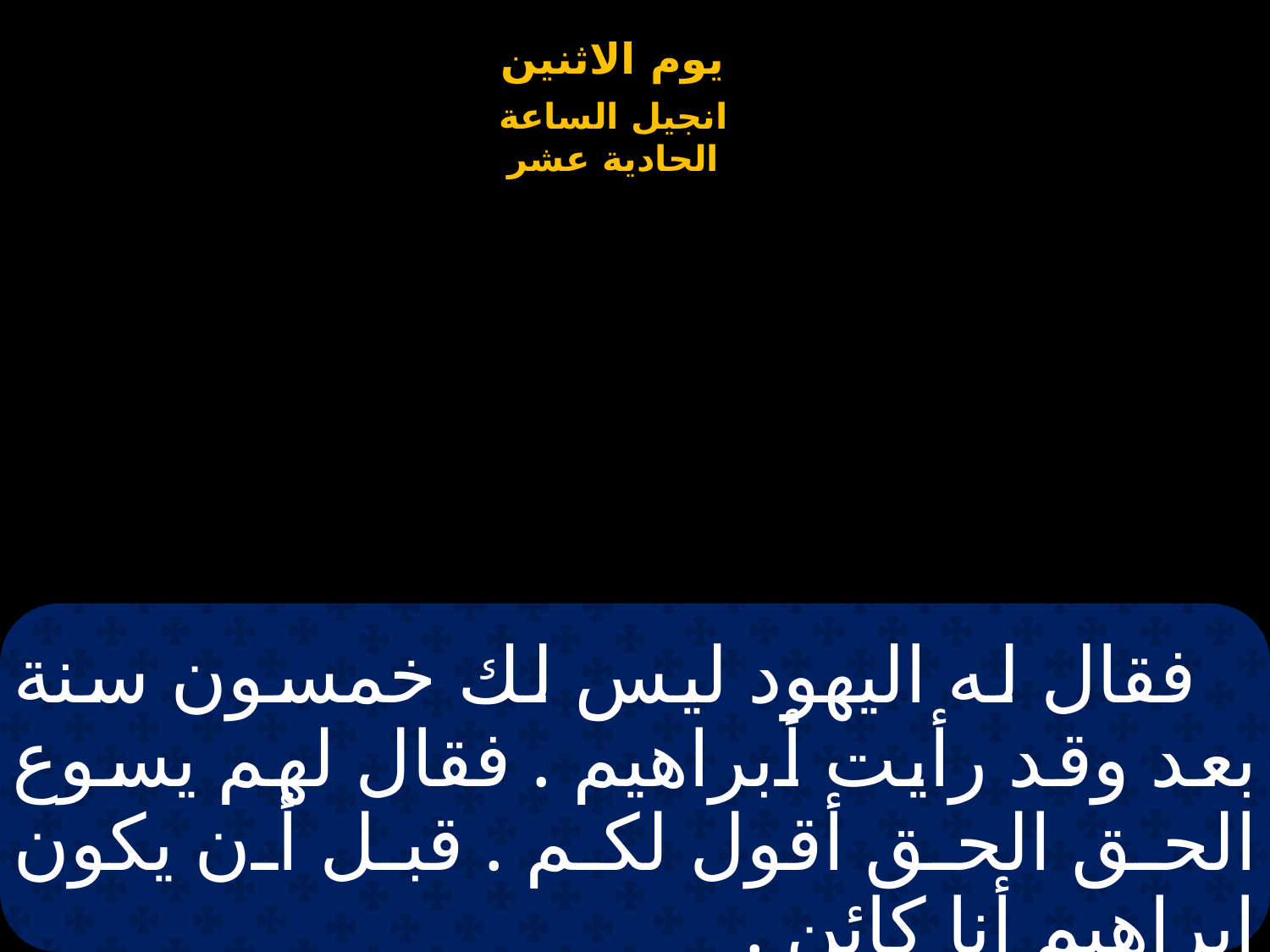

# فقال له اليهود ليس لك خمسون سنة بعد وقد رأيت أبراهيم . فقال لهم يسوع الحق الحق أقول لكم . قبل أن يكون إبراهيم أنا كائن .